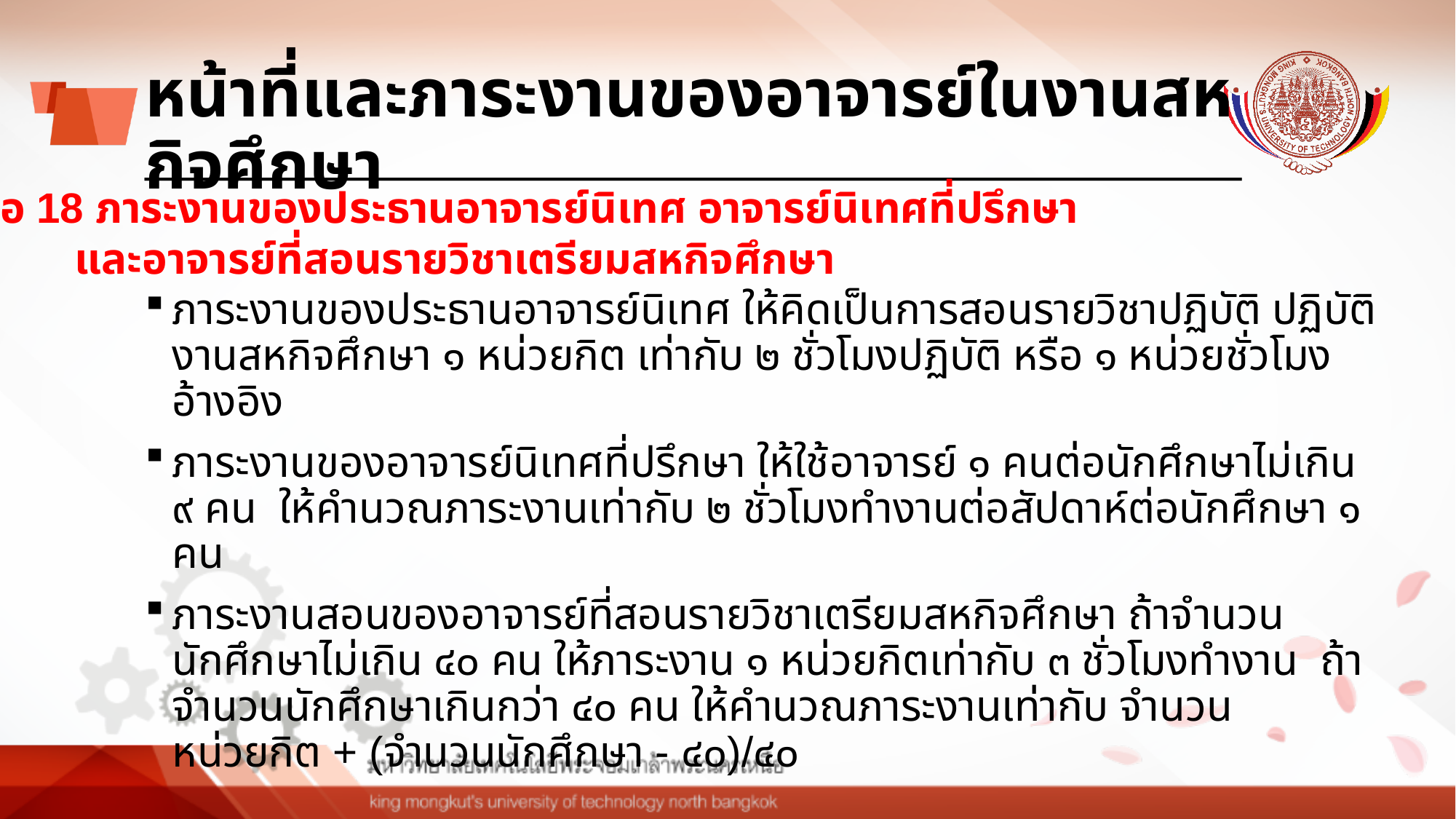

# หน้าที่และภาระงานของอาจารย์ในงานสหกิจศึกษา
ข้อ 18 ภาระงานของประธานอาจารย์นิเทศ อาจารย์นิเทศที่ปรึกษา
         และอาจารย์ที่สอนรายวิชาเตรียมสหกิจศึกษา
ภาระงานของประธานอาจารย์นิเทศ ให้คิดเป็นการสอนรายวิชาปฏิบัติ ปฏิบัติงานสหกิจศึกษา ๑ หน่วยกิต เท่ากับ ๒ ชั่วโมงปฏิบัติ หรือ ๑ หน่วยชั่วโมงอ้างอิง
ภาระงานของอาจารย์นิเทศที่ปรึกษา ให้ใช้อาจารย์ ๑ คนต่อนักศึกษาไม่เกิน ๙ คน  ให้คำนวณภาระงานเท่ากับ ๒ ชั่วโมงทำงานต่อสัปดาห์ต่อนักศึกษา ๑ คน
ภาระงานสอนของอาจารย์ที่สอนรายวิชาเตรียมสหกิจศึกษา ถ้าจำนวนนักศึกษาไม่เกิน ๔๐ คน ให้ภาระงาน ๑ หน่วยกิตเท่ากับ ๓ ชั่วโมงทำงาน  ถ้าจำนวนนักศึกษาเกินกว่า ๔๐ คน ให้คำนวณภาระงานเท่ากับ จำนวนหน่วยกิต + (จำนวนนักศึกษา - ๔๐)/๔๐